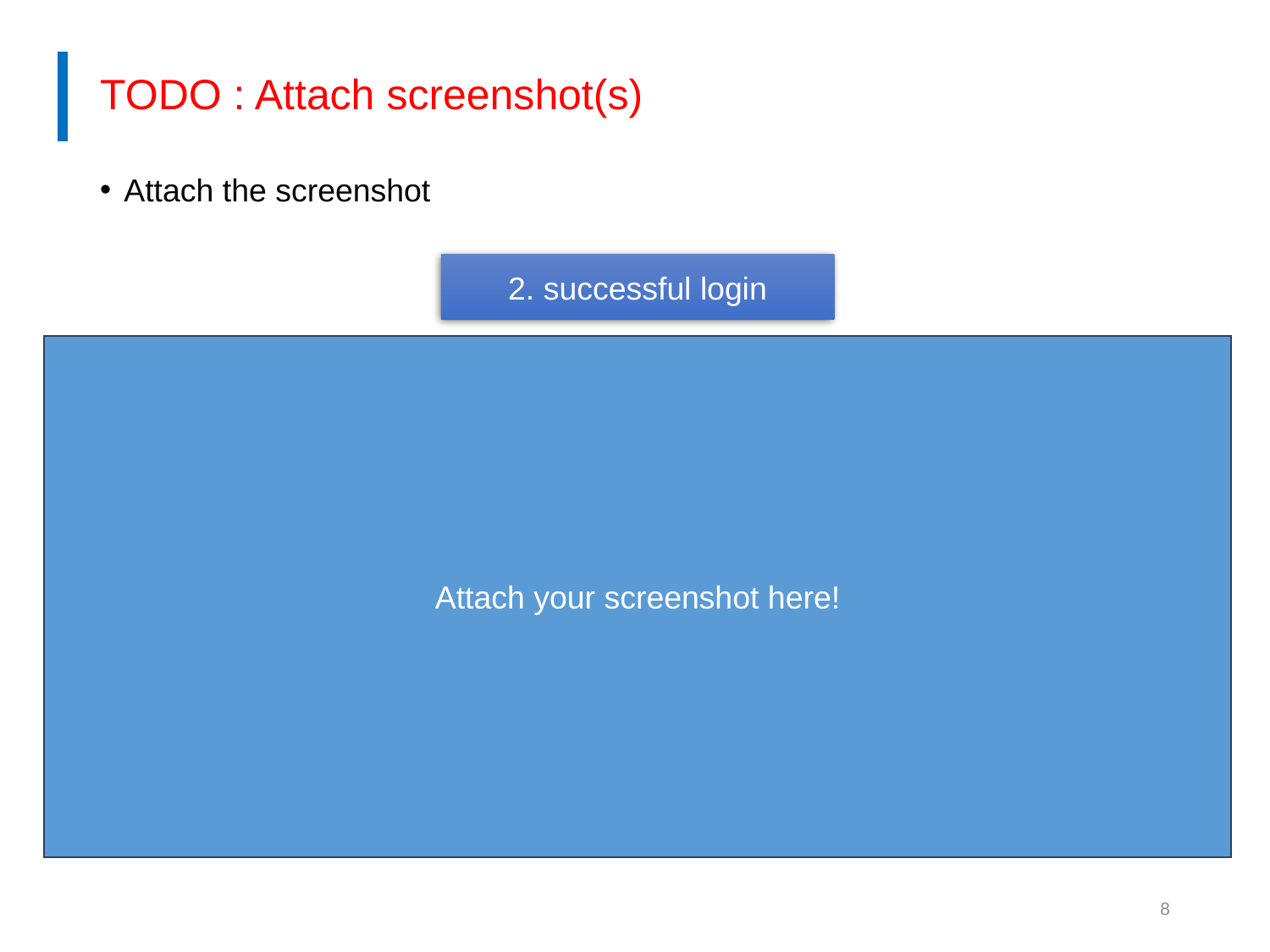

# TODO : Attach screenshot(s)
Attach the screenshot

2. successful login
Attach your screenshot here!

8